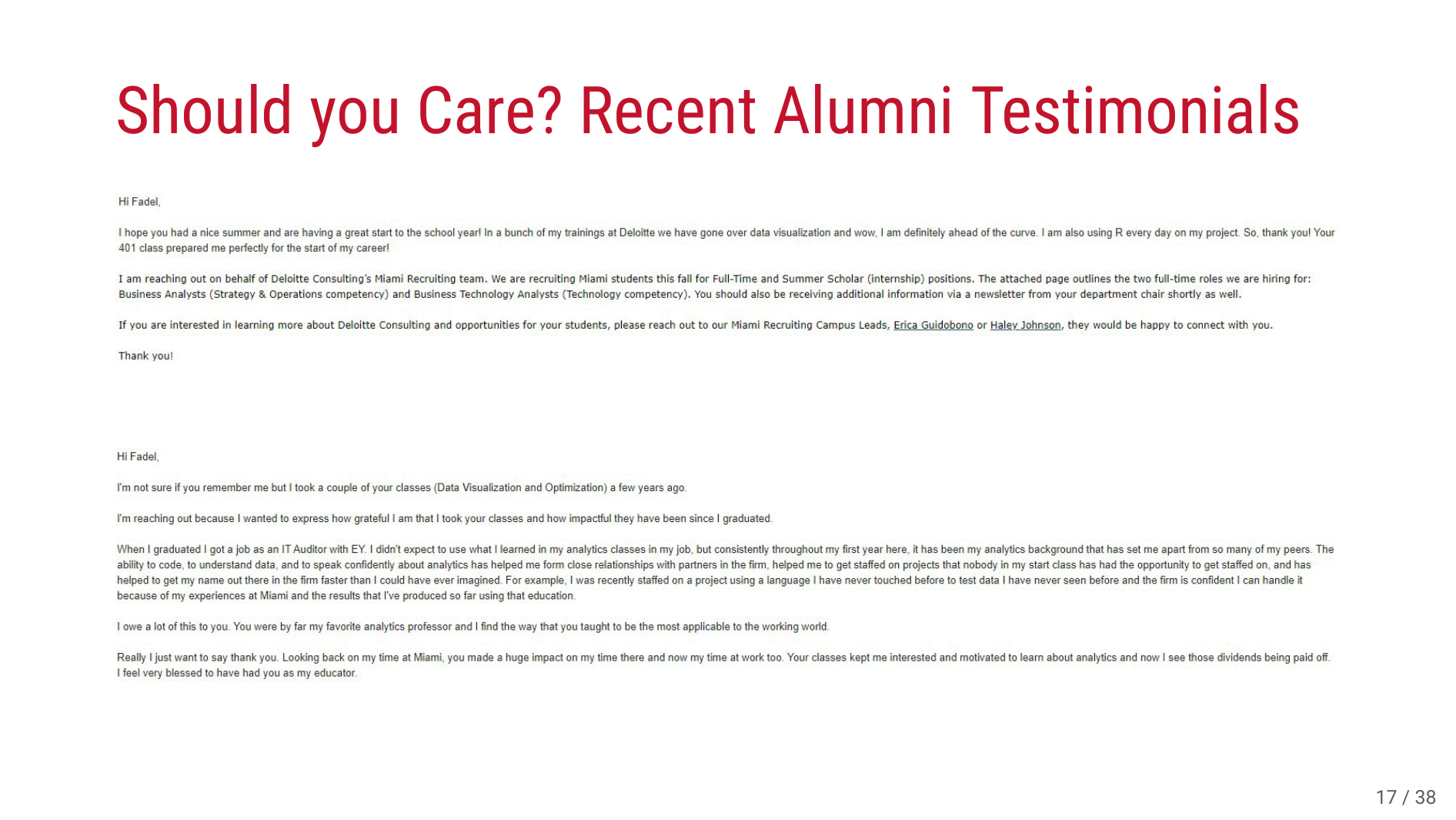

# Should you Care? Recent Alumni Testimonials

17 / 38